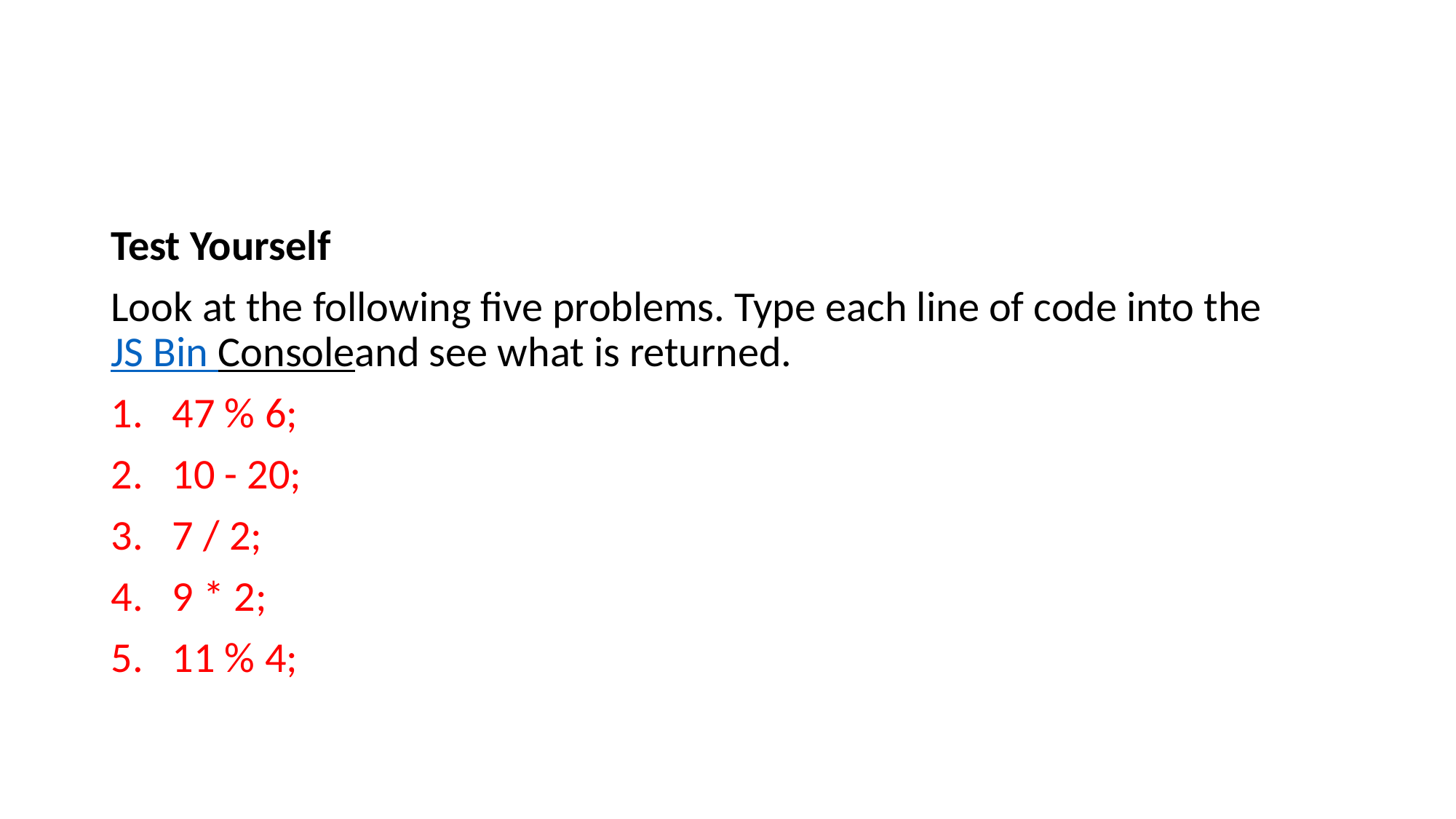

#
Test Yourself
Look at the following five problems. Type each line of code into the JS Bin Consoleand see what is returned.
47 % 6;
10 - 20;
7 / 2;
9 * 2;
11 % 4;